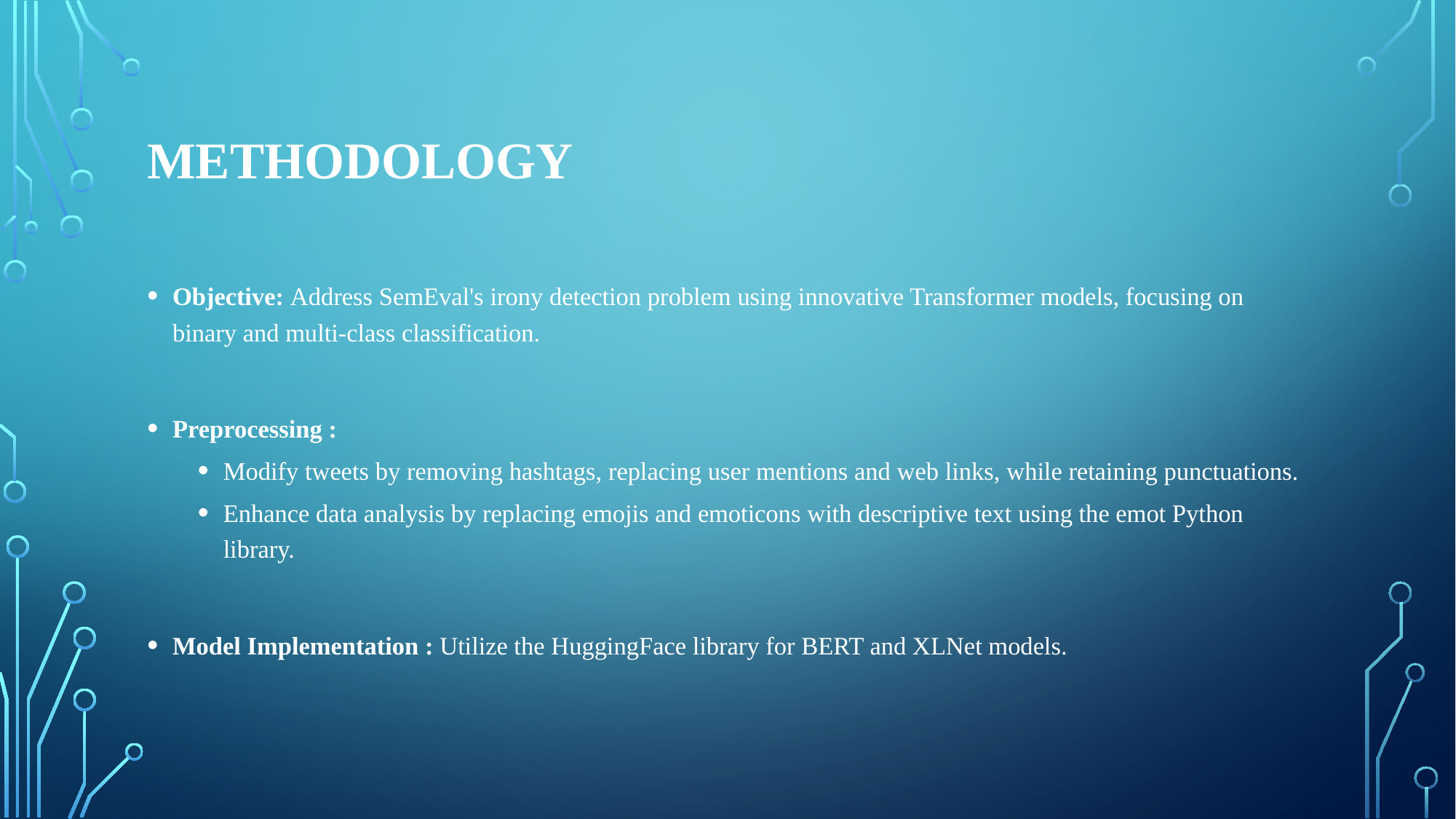

# Methodology
Objective: Address SemEval's irony detection problem using innovative Transformer models, focusing on binary and multi-class classification.

Preprocessing :
Modify tweets by removing hashtags, replacing user mentions and web links, while retaining punctuations.
Enhance data analysis by replacing emojis and emoticons with descriptive text using the emot Python library.

Model Implementation : Utilize the HuggingFace library for BERT and XLNet models.